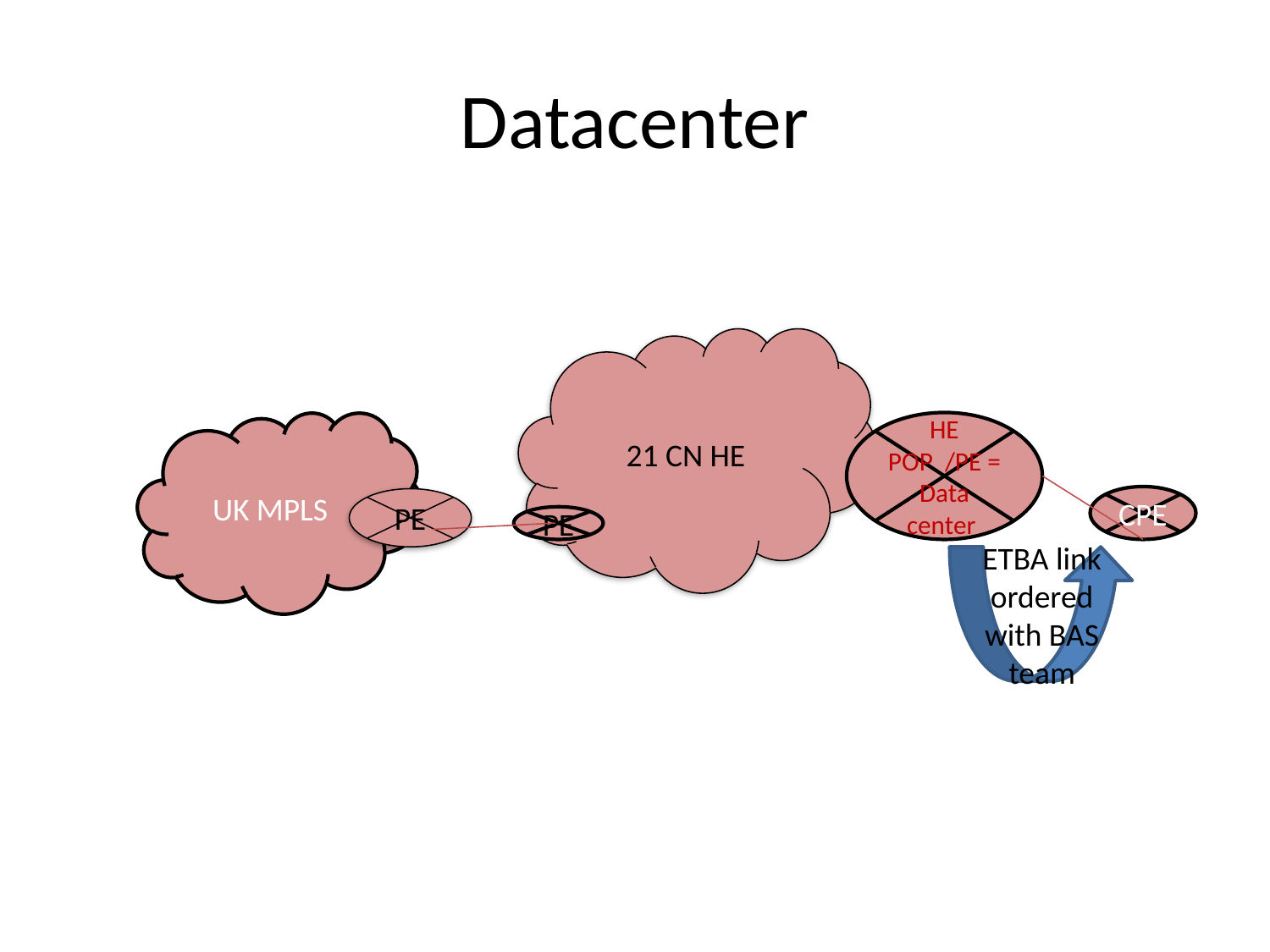

# Datacenter
21 CN HE
UK MPLS
HE POP  /PE = Data center
CPE
PE
PE
ETBA link ordered with BAS team